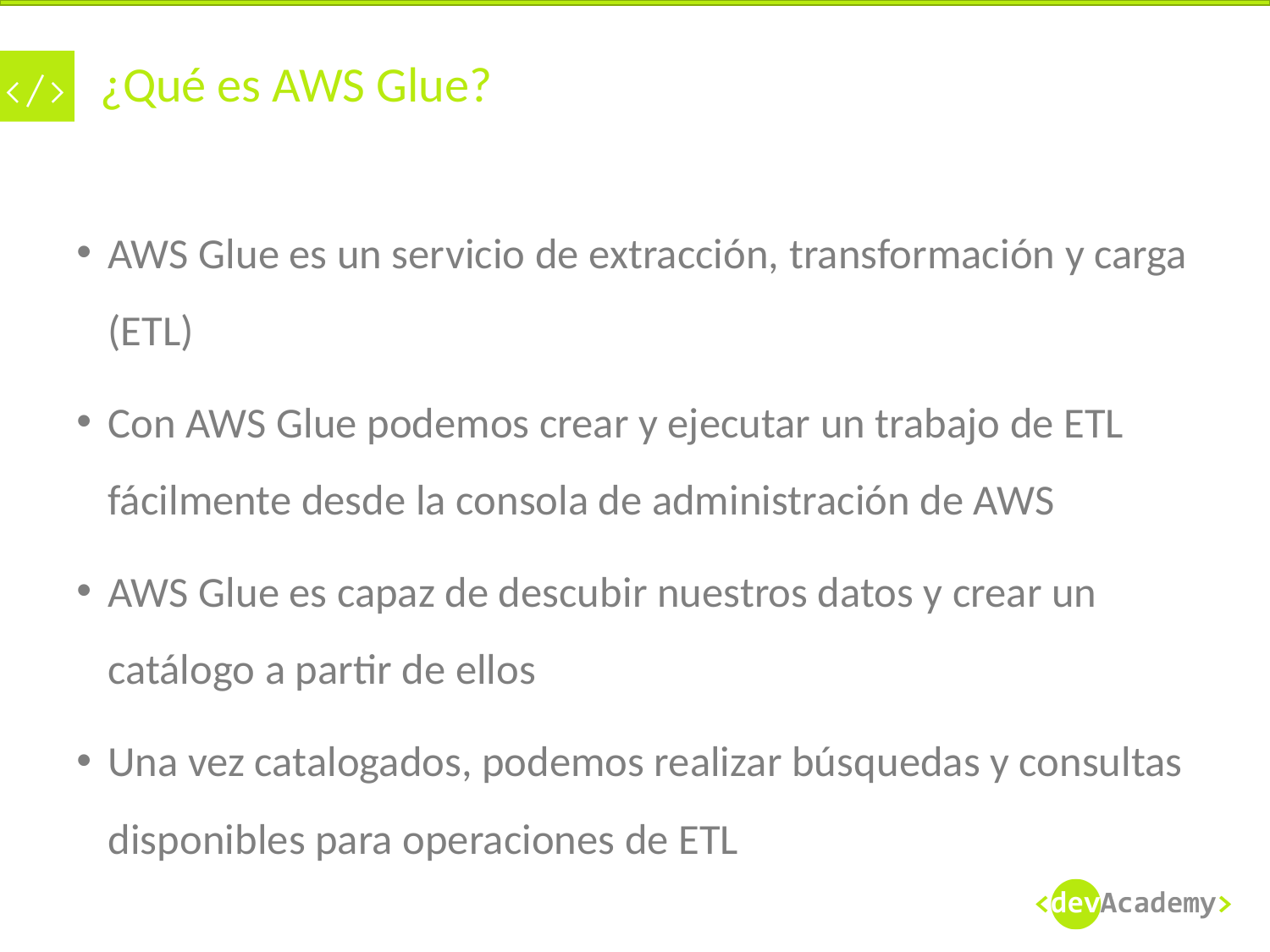

# ¿Qué es AWS Glue?
AWS Glue es un servicio de extracción, transformación y carga (ETL)
Con AWS Glue podemos crear y ejecutar un trabajo de ETL fácilmente desde la consola de administración de AWS
AWS Glue es capaz de descubir nuestros datos y crear un catálogo a partir de ellos
Una vez catalogados, podemos realizar búsquedas y consultas disponibles para operaciones de ETL